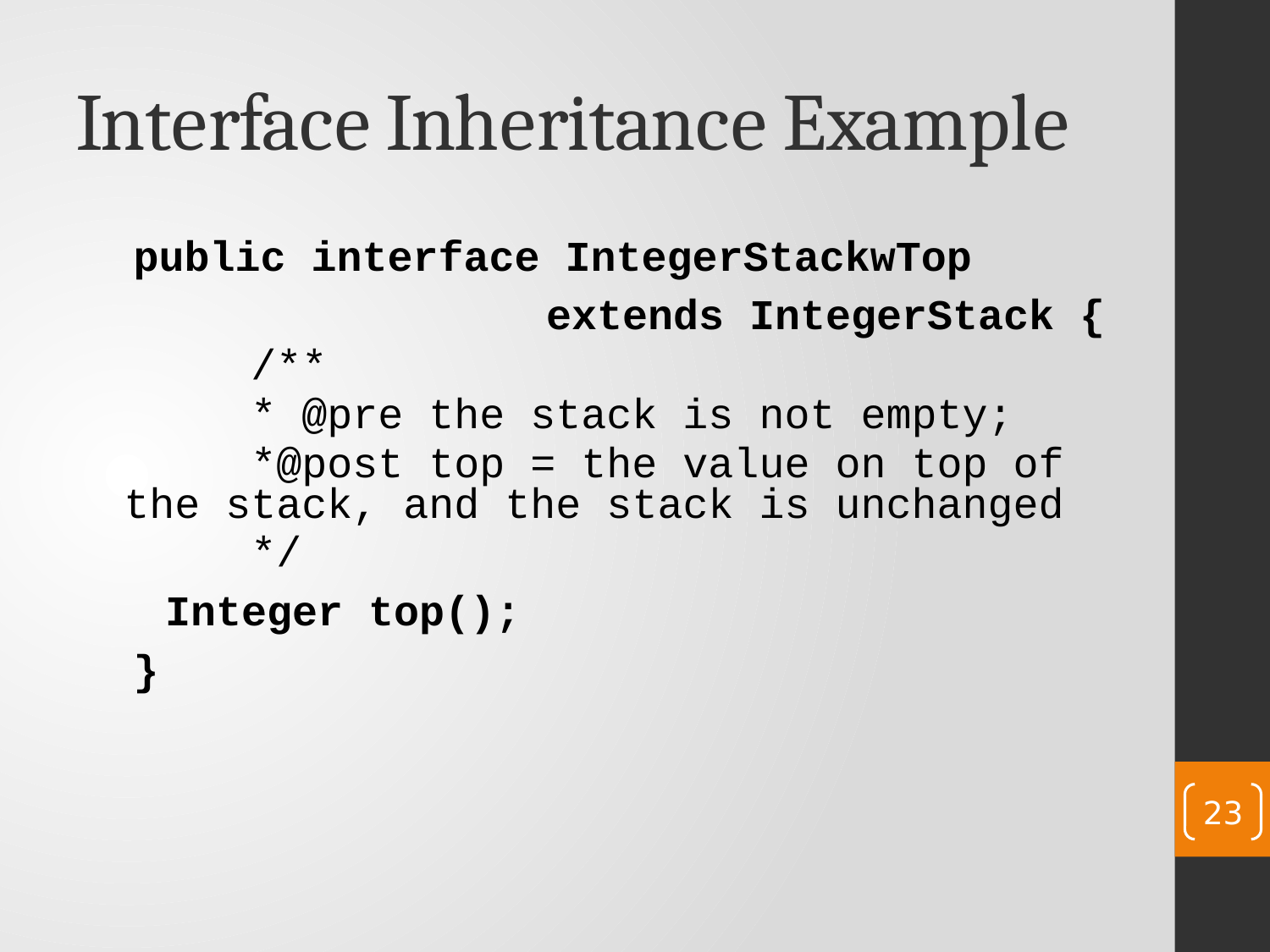

# Interface Inheritance Example
public interface IntegerStackwTop
				extends IntegerStack {
		/**
		* @pre the stack is not empty;
		*@post top = the value on top of the stack, and the stack is unchanged
		*/
	Integer top();
}
23